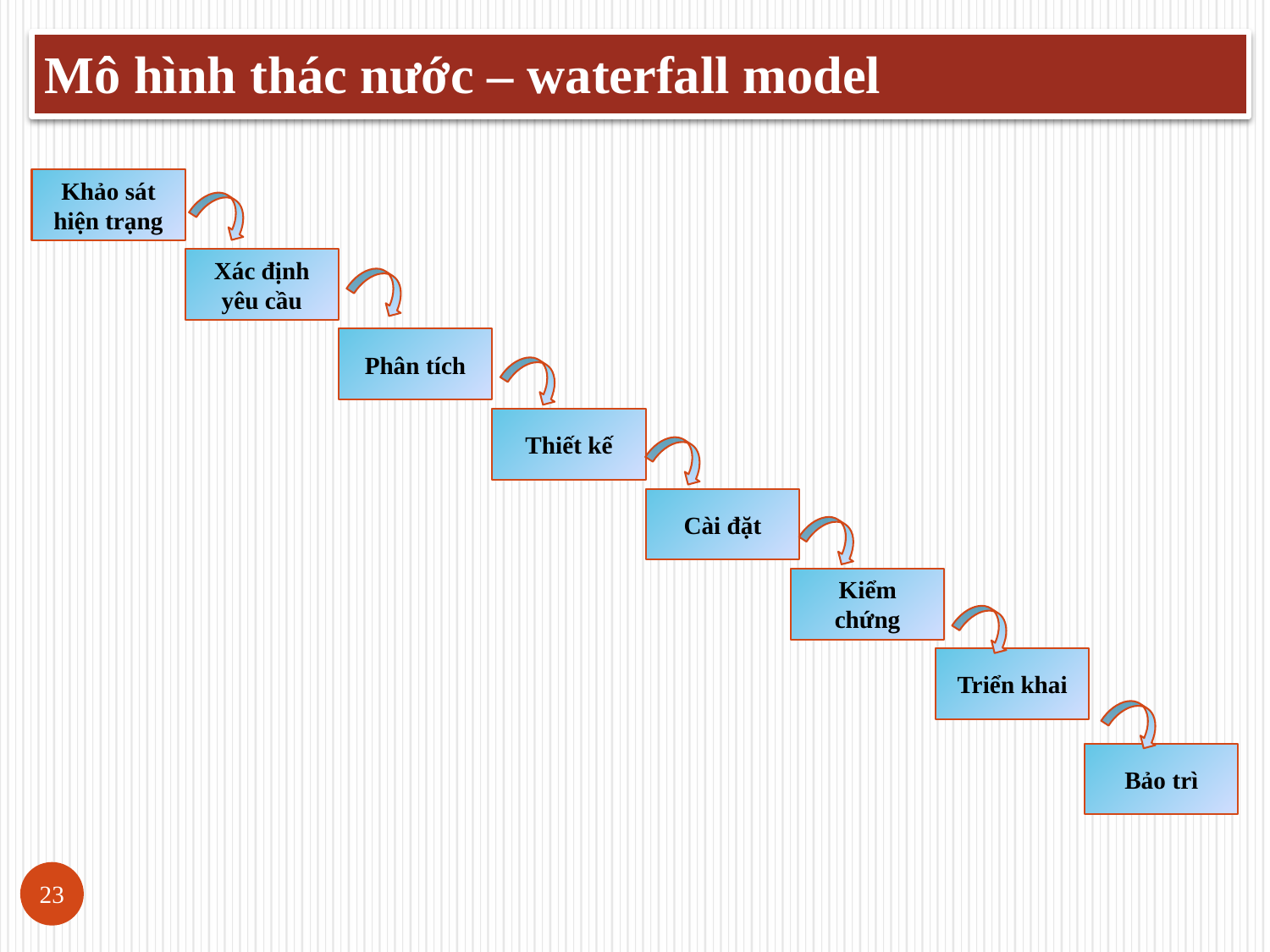

Mô hình thác nước – waterfall model
Khảo sát hiện trạng

Xác định yêu cầu

Phân tích

Thiết kế

Cài đặt

Kiểm chứng

Triển khai

Bảo trì
23